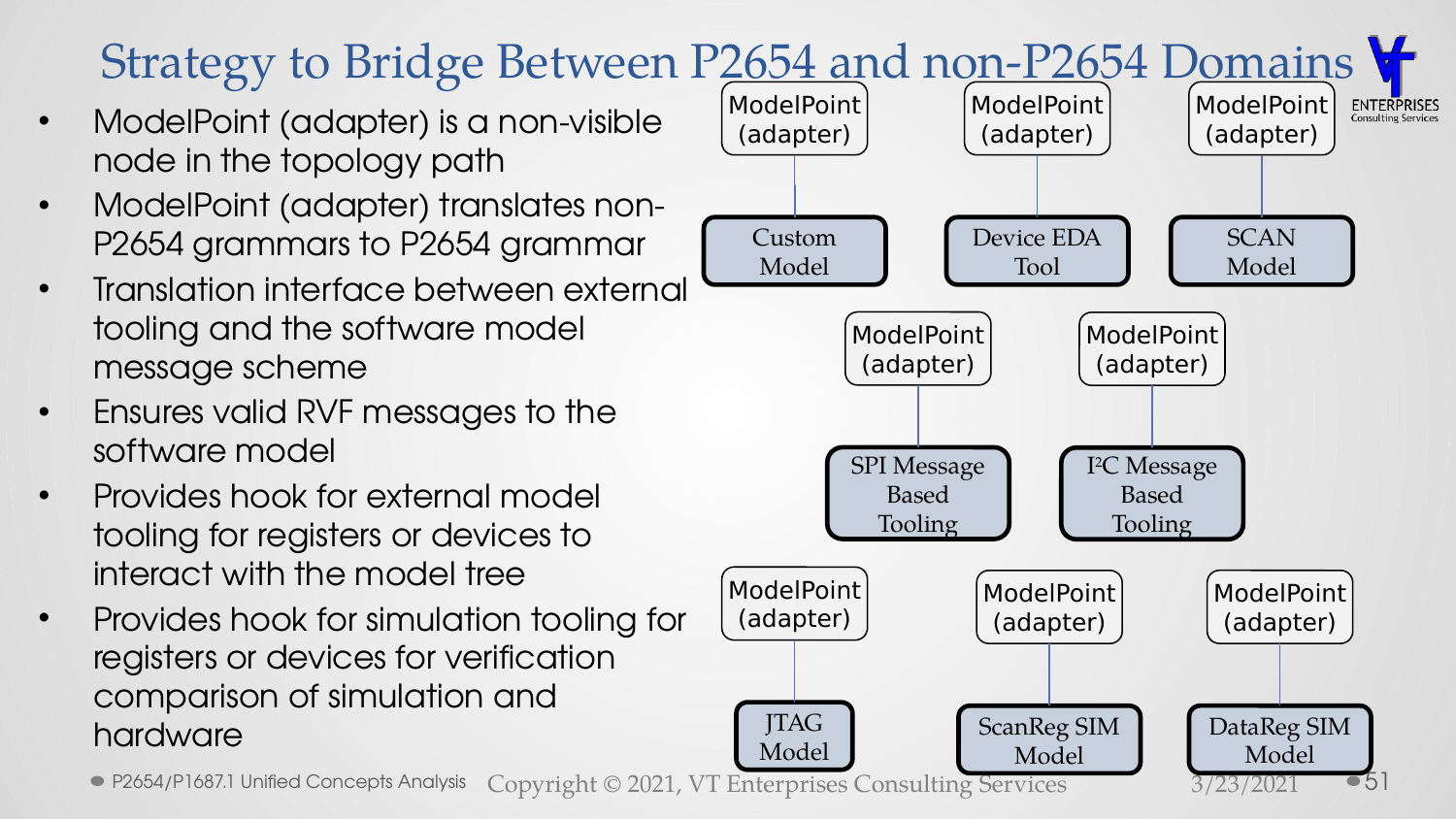

# Strategy to Bridge Between P2654 and non-P2654 Domains
ModelPoint
(adapter)
Custom
Model
ModelPoint
(adapter)
Device EDA Tool
ModelPoint
(adapter)
SCAN
Model
ModelPoint (adapter) is a non-visible node in the topology path
ModelPoint (adapter) translates non-P2654 grammars to P2654 grammar
Translation interface between external tooling and the software model message scheme
Ensures valid RVF messages to the software model
Provides hook for external model tooling for registers or devices to interact with the model tree
Provides hook for simulation tooling for registers or devices for verification comparison of simulation and hardware
ModelPoint
(adapter)
SPI Message Based Tooling
ModelPoint
(adapter)
I2C Message Based Tooling
ModelPoint
(adapter)
ModelPoint
(adapter)
DataReg SIM Model
ModelPoint
(adapter)
ScanReg SIM Model
JTAG Model
P2654/P1687.1 Unified Concepts Analysis
51
3/23/2021